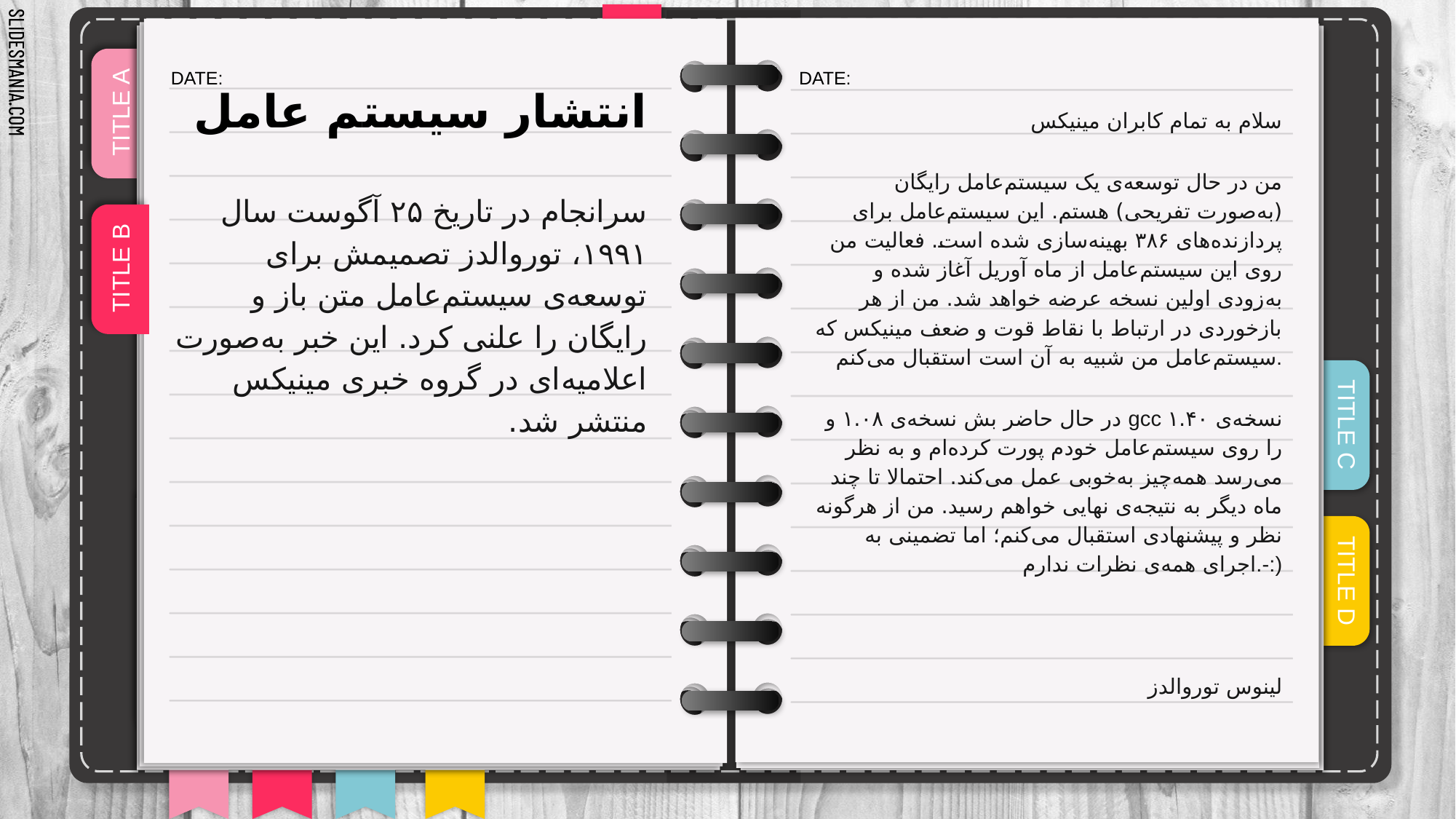

# انتشار سیستم عامل
سلام به تمام کابران مینیکس
من در حال توسعه‌ی یک سیستم‌عامل رایگان (به‌صورت تفریحی) هستم. این سیستم‌عامل برای پردازنده‌های ۳۸۶ بهینه‌سازی شده است. فعالیت من روی این سیستم‌عامل از ماه آوریل آغاز شده و به‌زودی اولین نسخه عرضه خواهد شد. من از هر بازخوردی در ارتباط با نقاط قوت و ضعف مینیکس که سیستم‌عامل من شبیه به آن است استقبال می‌کنم.
در حال حاضر بش نسخه‌ی ۱.۰۸ و gcc نسخه‌ی ۱.۴۰ را روی سیستم‌عامل خودم پورت کرده‌ام و به نظر می‌رسد همه‌چیز به‌خوبی عمل می‌کند. احتمالا تا چند ماه دیگر به نتیجه‌ی نهایی خواهم رسید. من از هرگونه نظر و پیشنهادی استقبال می‌کنم؛ اما تضمینی به اجرای همه‌ی نظرات ندارم.-:)

لینوس توروالدز
سرانجام در تاریخ ۲۵ آگوست سال ۱۹۹۱، توروالدز تصمیمش برای توسعه‌ی سیستم‌عامل متن باز و رایگان را علنی کرد. این خبر به‌صورت اعلامیه‌ای در گروه خبری مینیکس منتشر شد.